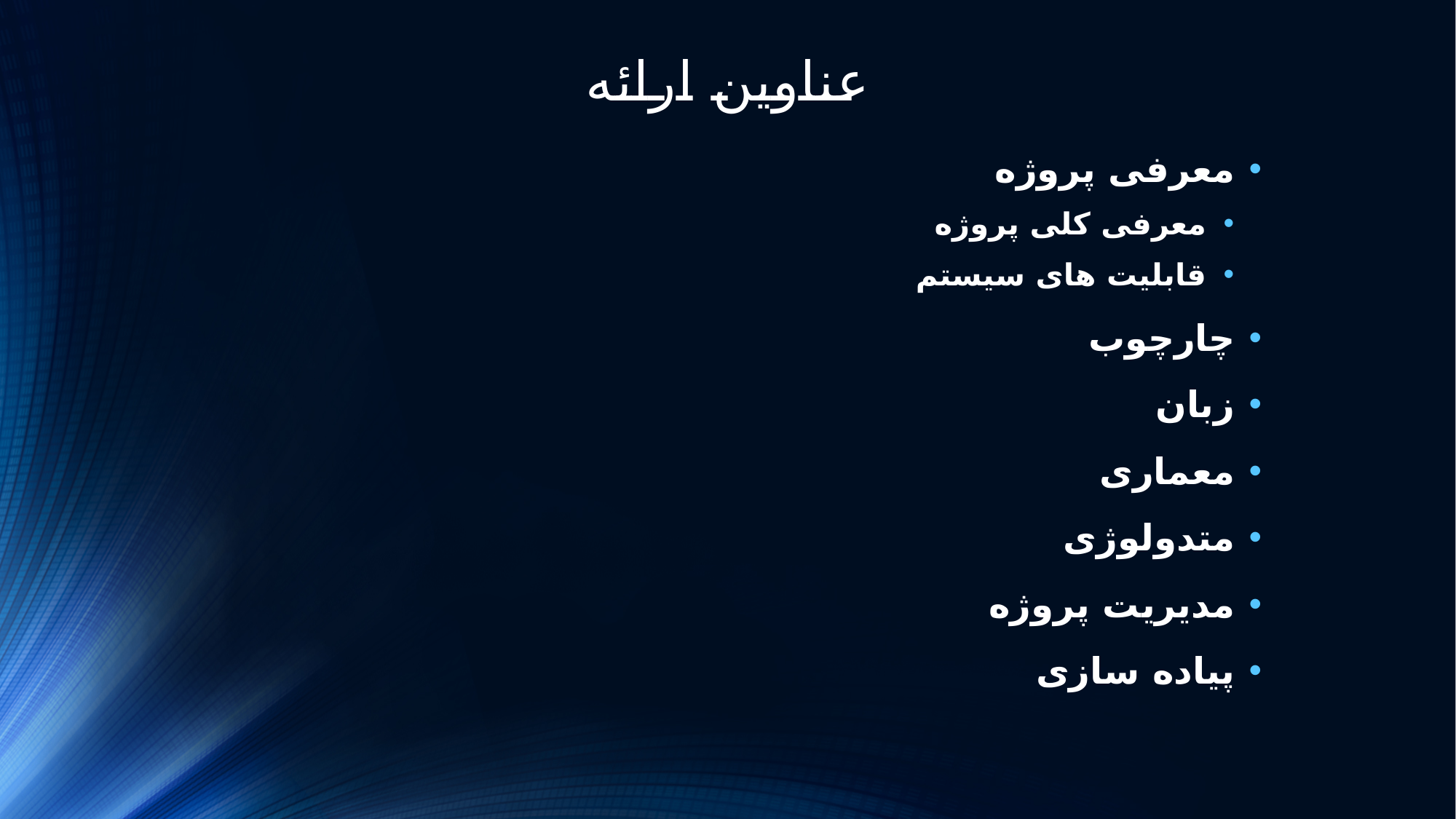

# عناوین ارائه
معرفی پروژه
معرفی کلی پروژه
قابلیت های سیستم
چارچوب
زبان
معماری
متدولوژی
مدیریت پروژه
پیاده سازی